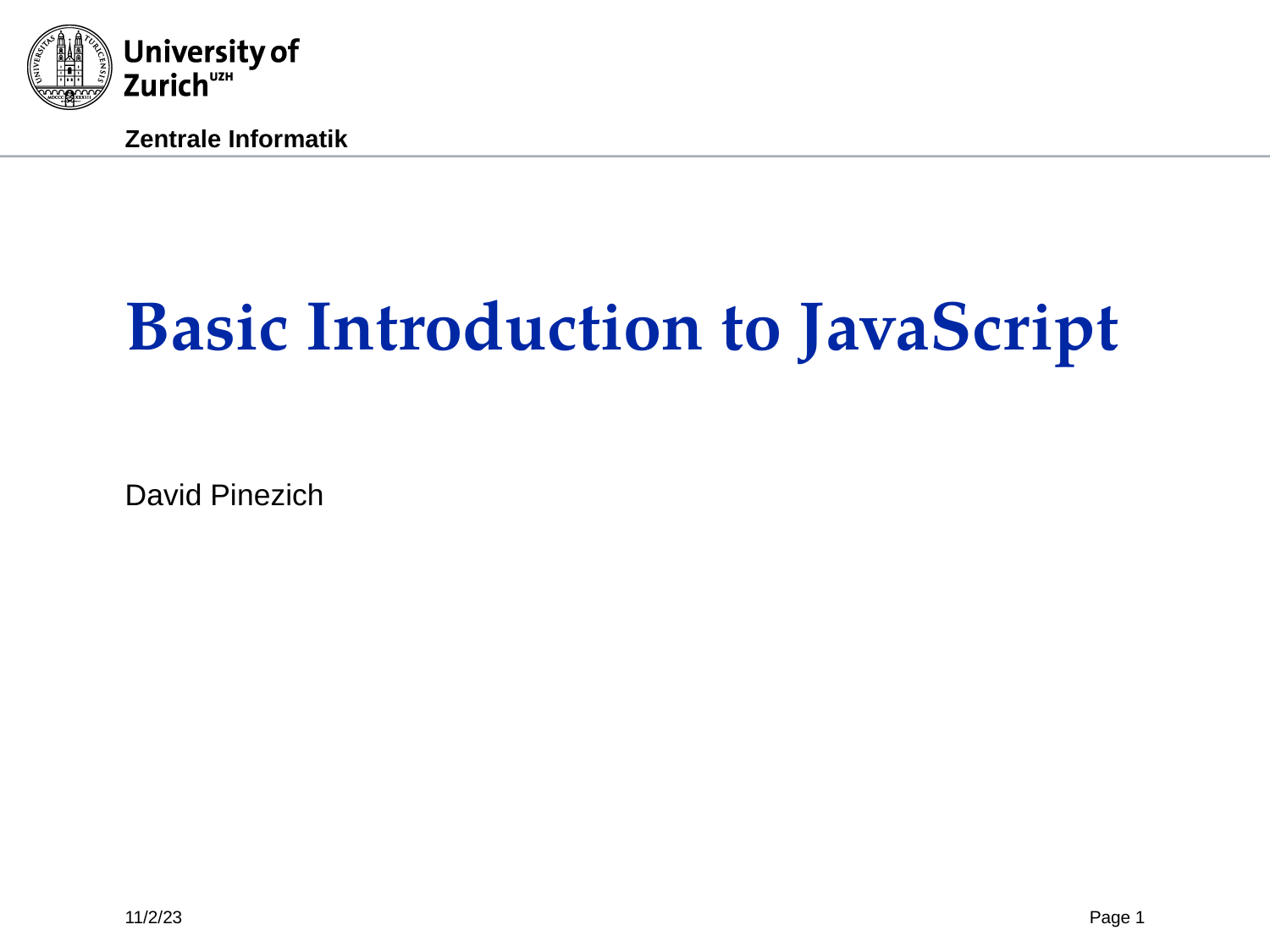

# Basic Introduction to JavaScript
David Pinezich
11/2/23
Page 1